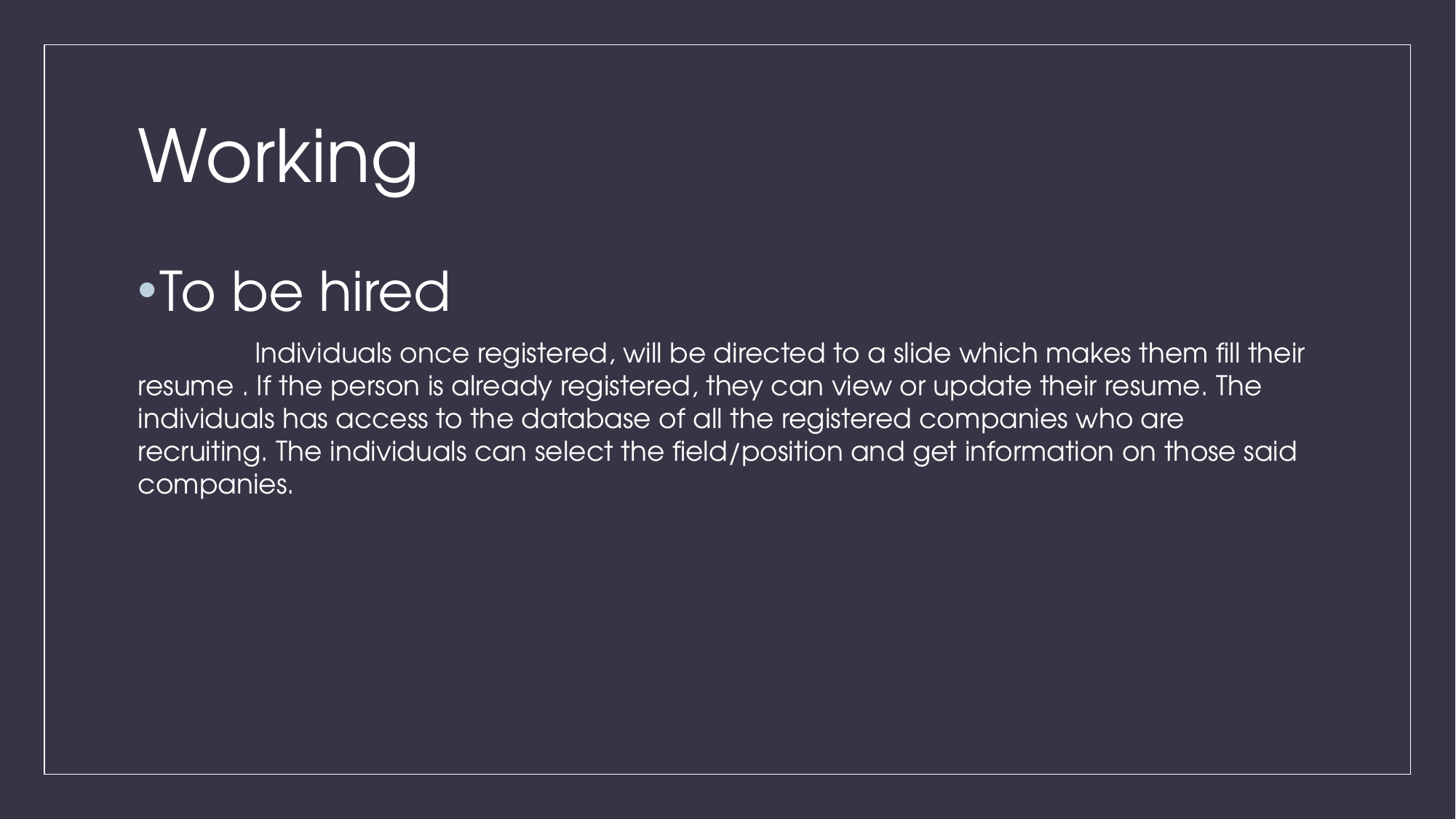

# Working
To be hired
	 Individuals once registered, will be directed to a slide which makes them fill their resume . If the person is already registered, they can view or update their resume. The individuals has access to the database of all the registered companies who are recruiting. The individuals can select the field/position and get information on those said companies.